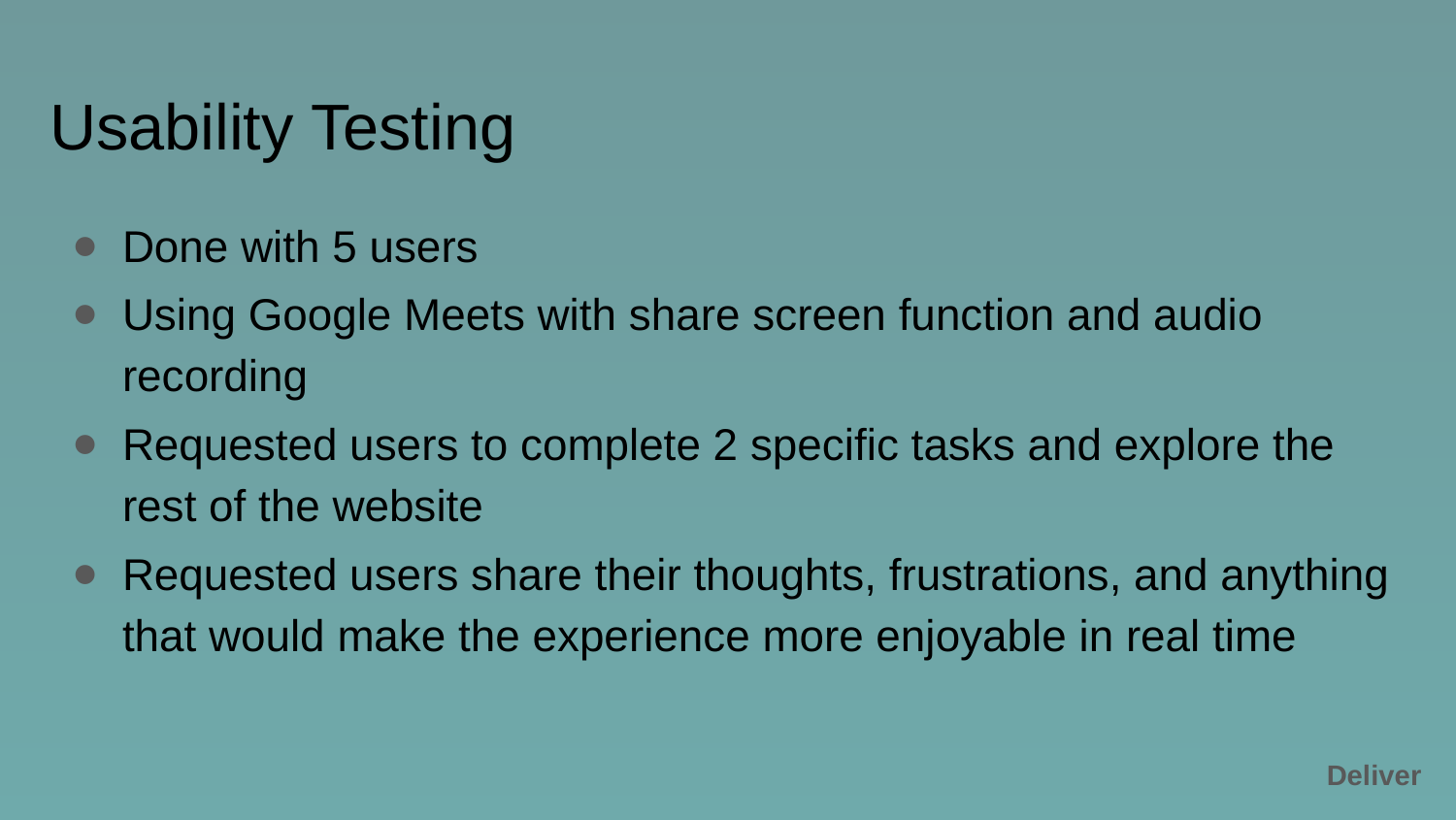

# Usability Testing
Done with 5 users
Using Google Meets with share screen function and audio recording
Requested users to complete 2 specific tasks and explore the rest of the website
Requested users share their thoughts, frustrations, and anything that would make the experience more enjoyable in real time
Deliver